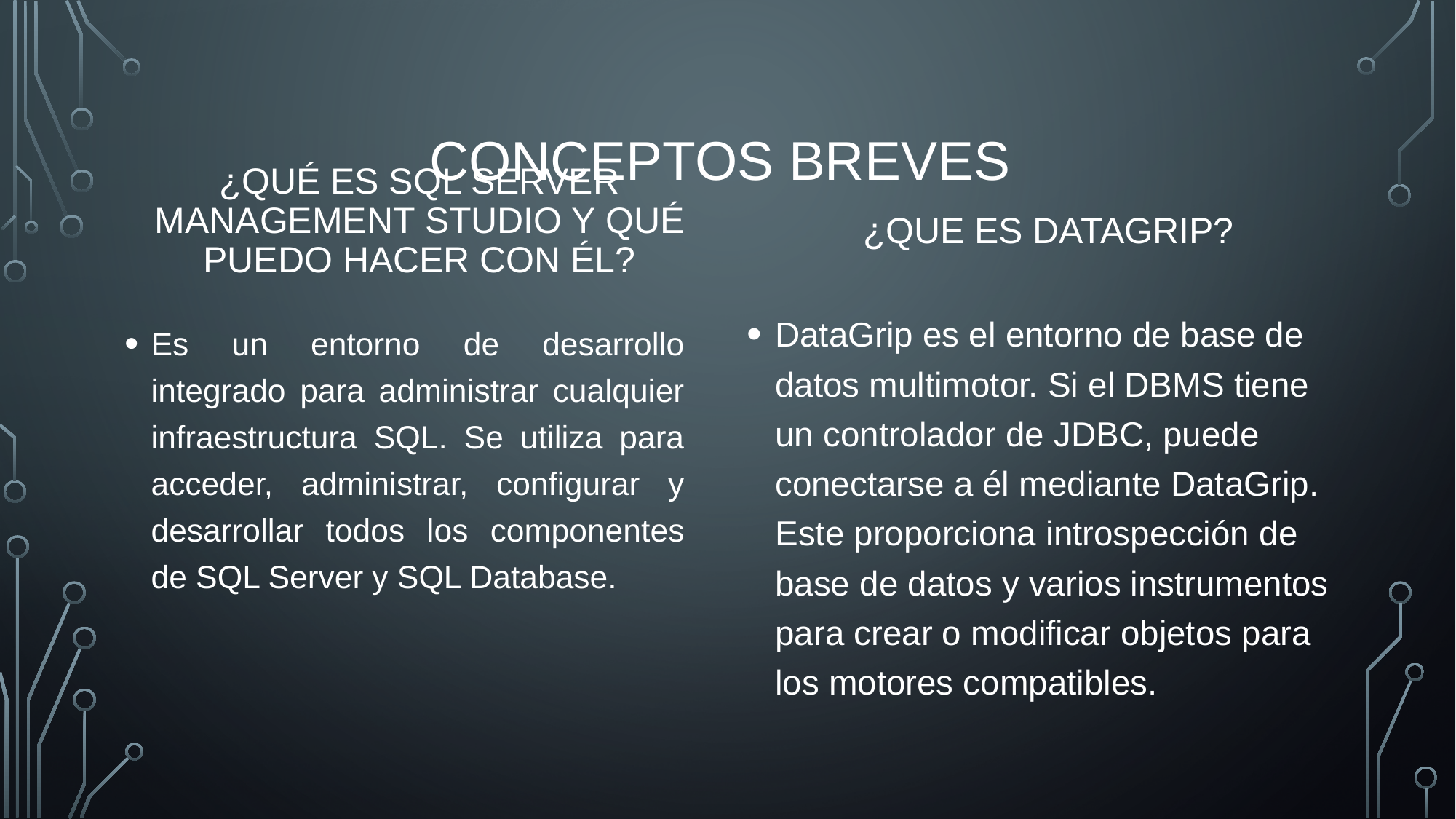

# Conceptos breves
¿Qué es SQL Server Management Studio y qué puedo hacer con él?
¿Que es DataGrip?
DataGrip es el entorno de base de datos multimotor. Si el DBMS tiene un controlador de JDBC, puede conectarse a él mediante DataGrip. Este proporciona introspección de base de datos y varios instrumentos para crear o modificar objetos para los motores compatibles.
Es un entorno de desarrollo integrado para administrar cualquier infraestructura SQL. Se utiliza para acceder, administrar, configurar y desarrollar todos los componentes de SQL Server y SQL Database.